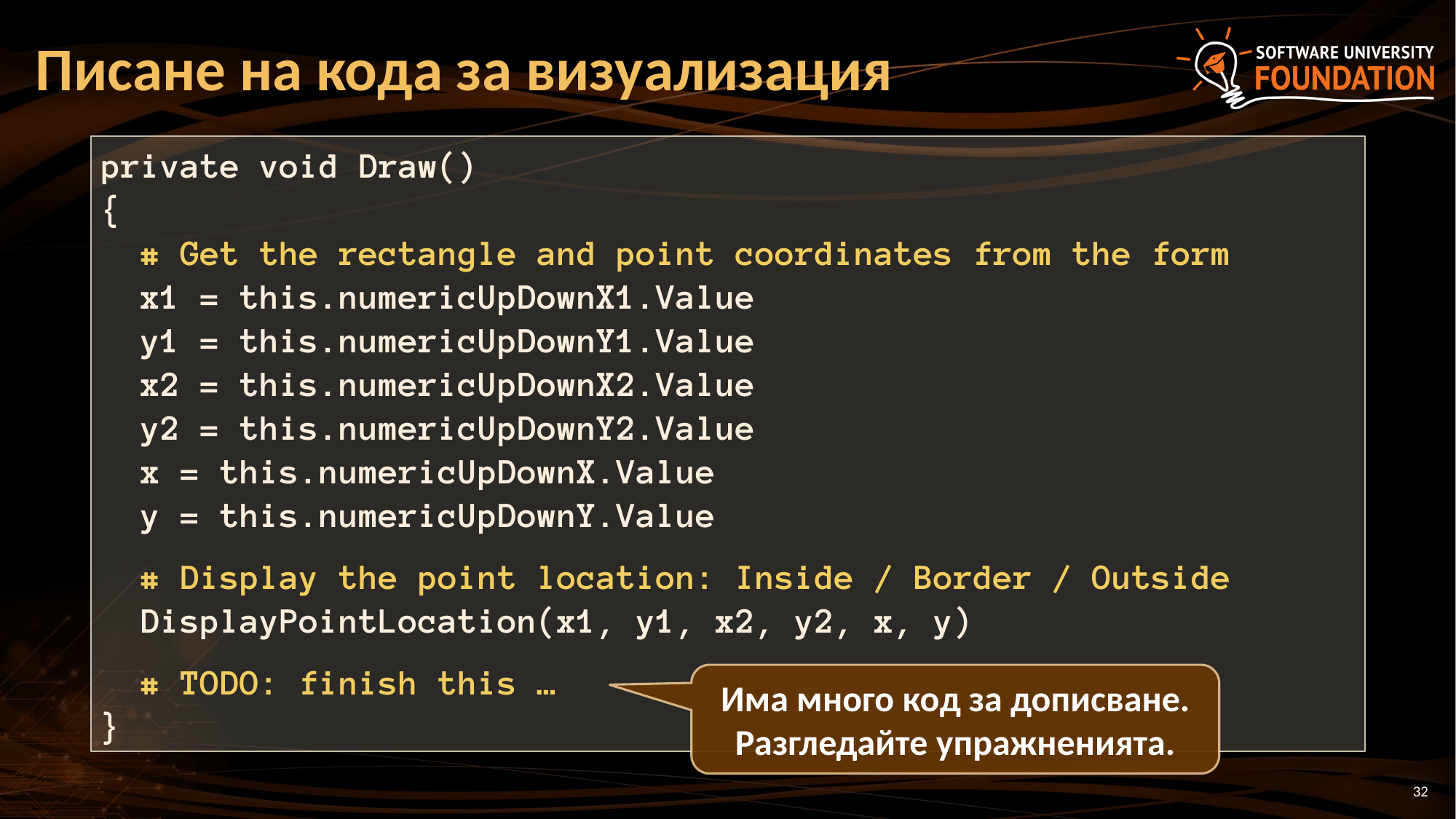

# Писане на кода за визуализация
private void Draw()
{
  # Get the rectangle and point coordinates from the form
  x1 = this.numericUpDownX1.Value
  y1 = this.numericUpDownY1.Value
  x2 = this.numericUpDownX2.Value
  y2 = this.numericUpDownY2.Value
  x = this.numericUpDownX.Value
  y = this.numericUpDownY.Value
  # Display the point location: Inside / Border / Outside
  DisplayPointLocation(x1, y1, x2, y2, x, y)
  # TODO: finish this …
}
Има много код за дописване. Разгледайте упражненията.
32